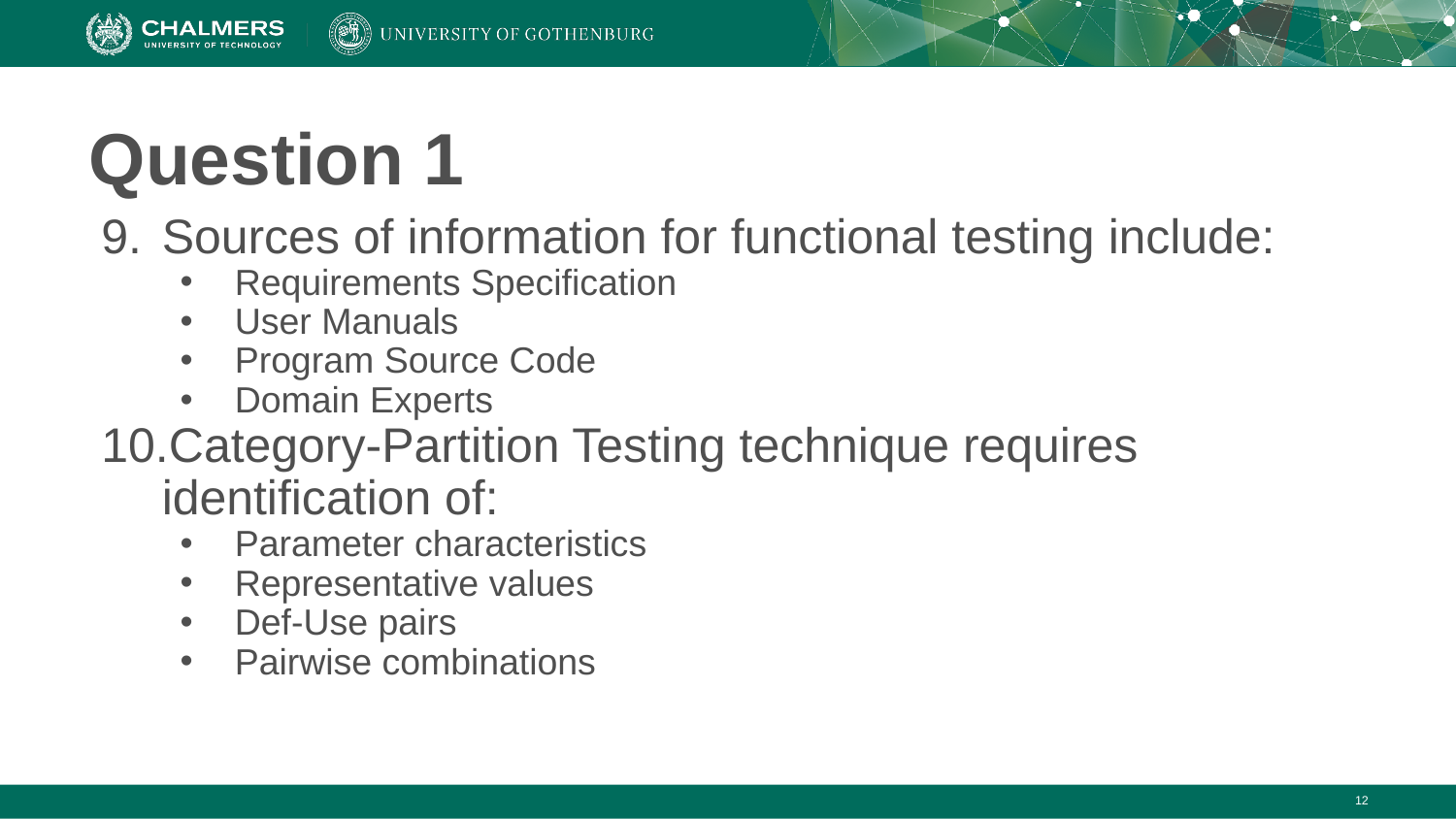

# Question 1
Sources of information for functional testing include:
Requirements Specification
User Manuals
Program Source Code
Domain Experts
Category-Partition Testing technique requires identification of:
Parameter characteristics
Representative values
Def-Use pairs
Pairwise combinations
12